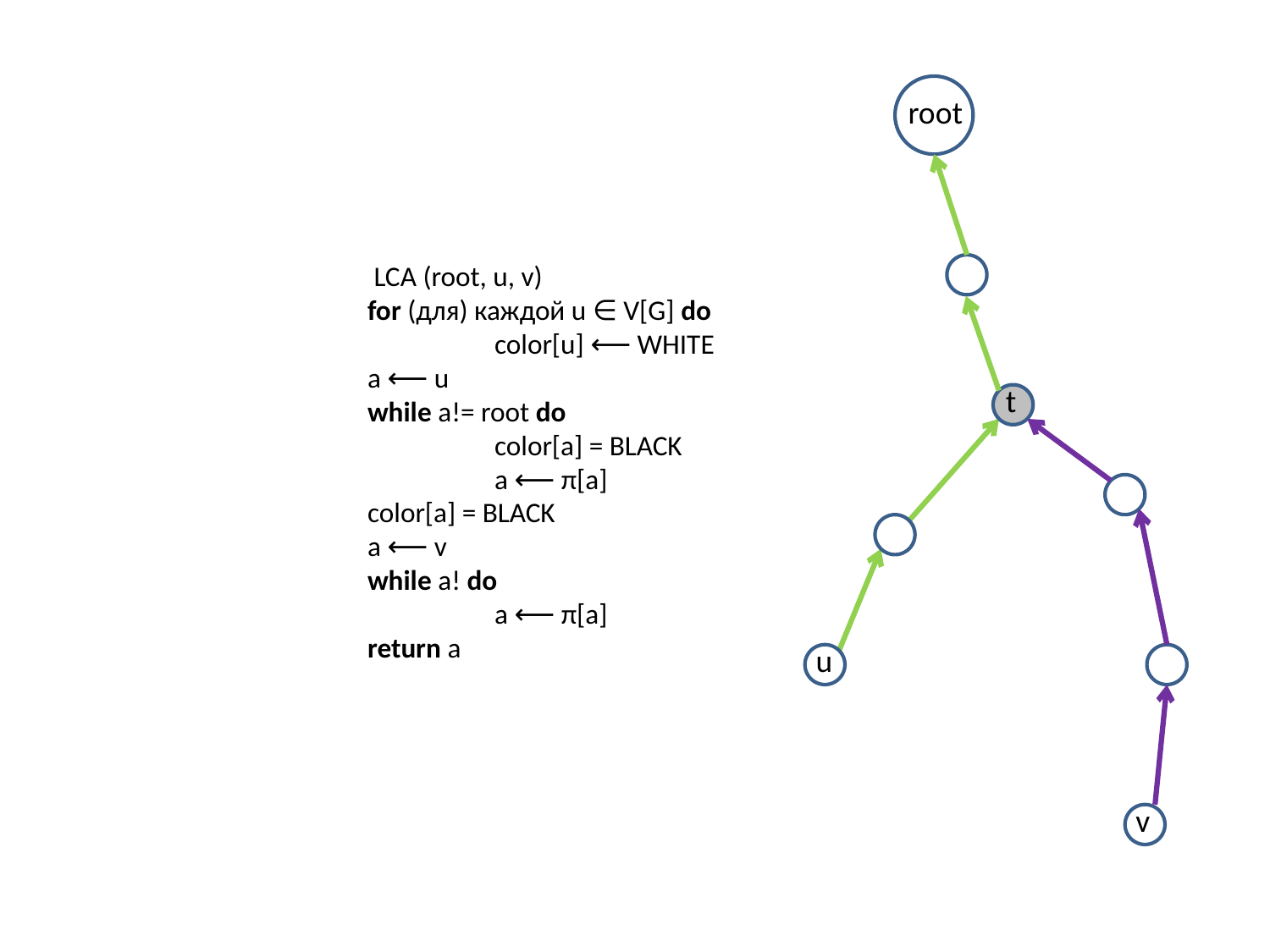

# LCA (root, u, v) for (для) каждой u ∈ V[G] do color[u] ⟵ WHITE a ⟵ u while a!= root do color[a] = BLACK a ⟵ π[a] color[a] = BLACK a ⟵ v while a! do a ⟵ π[a] return a

root

t

u

v